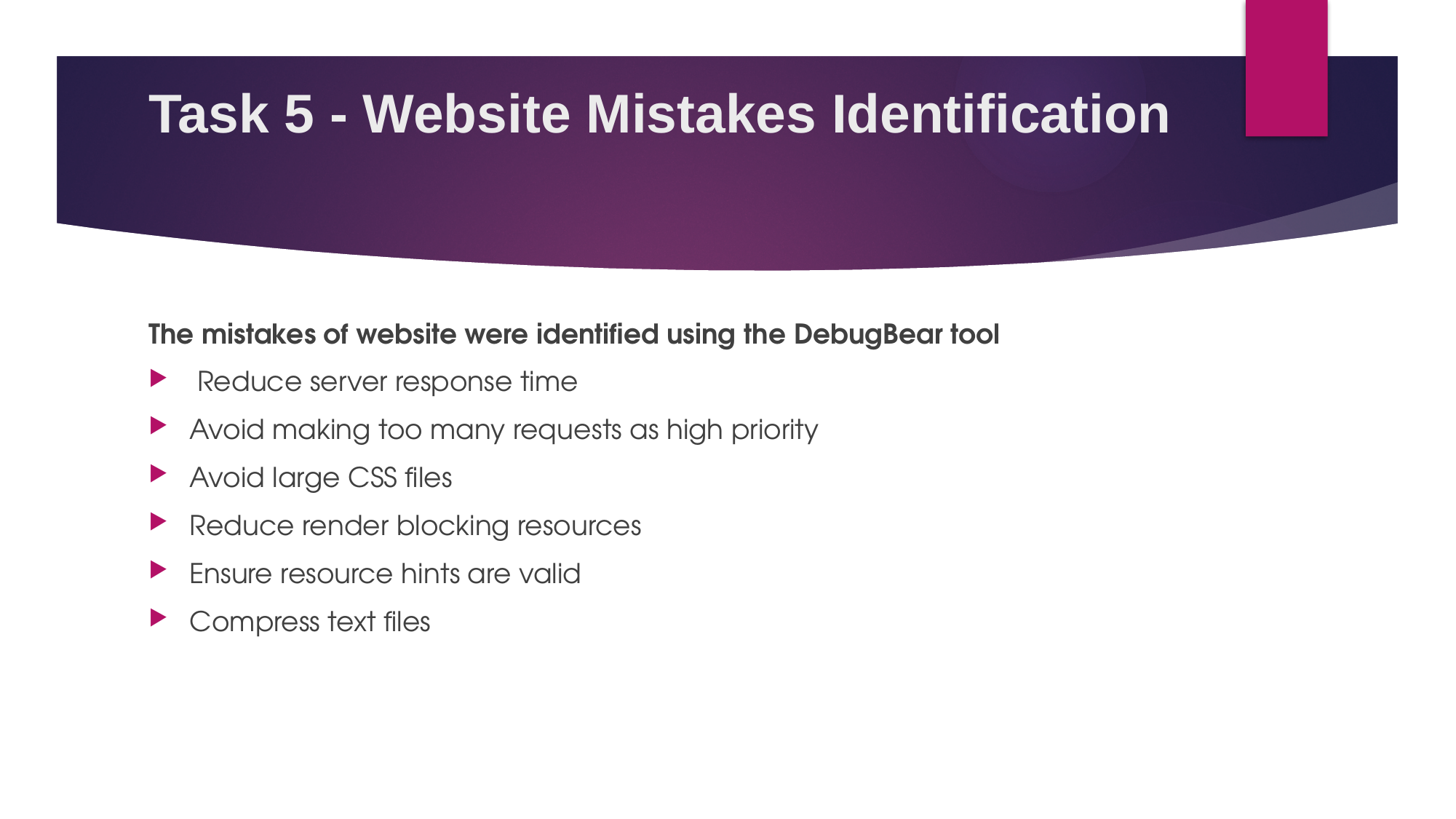

# Task 5 - Website Mistakes Identification
The mistakes of website were identified using the DebugBear tool
 Reduce server response time
Avoid making too many requests as high priority
Avoid large CSS files
Reduce render blocking resources
Ensure resource hints are valid
Compress text files